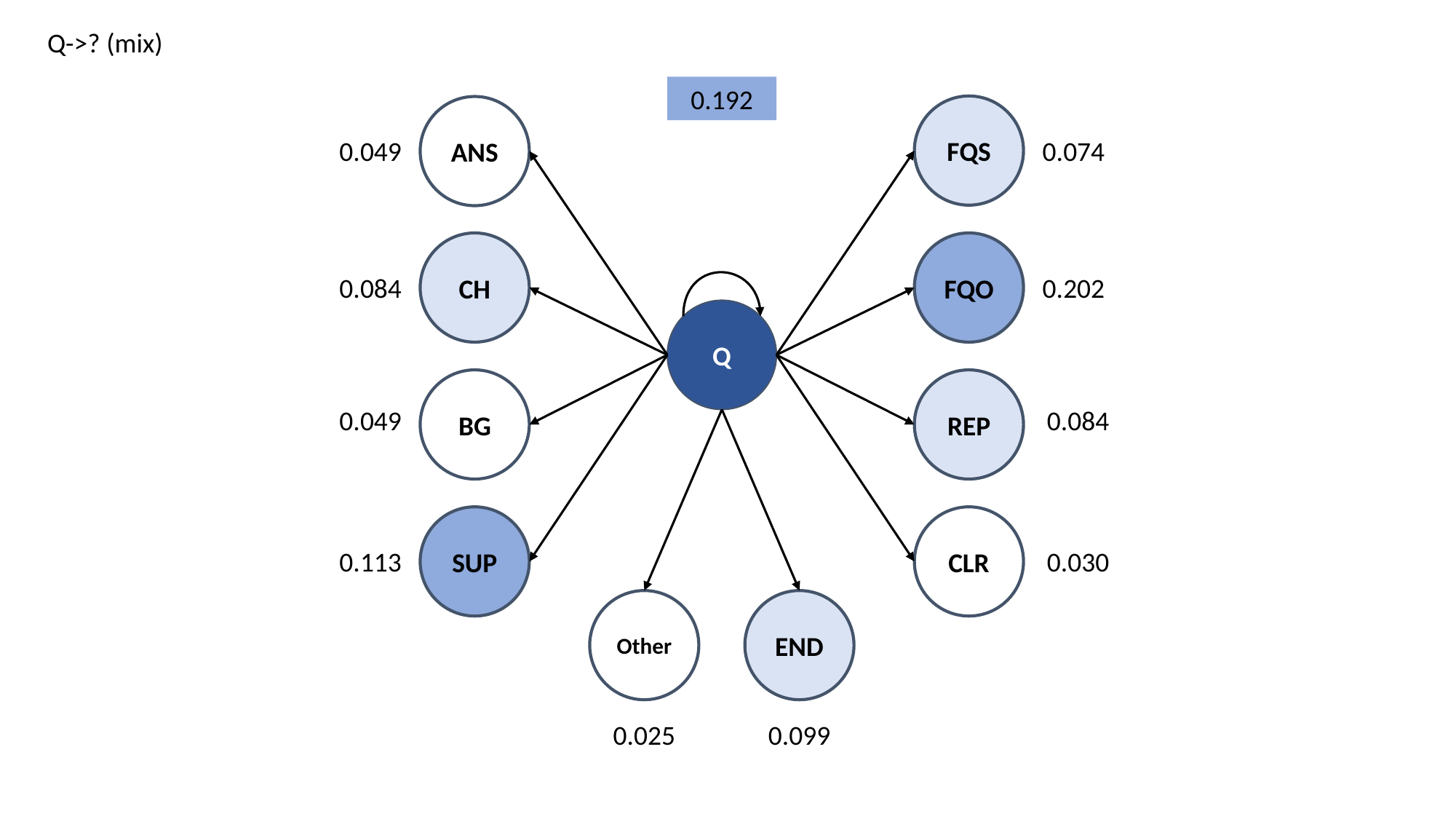

Q->? (mix)
0.192
FQS
ANS
0.049
0.074
CH
FQO
0.084
0.202
Q
BG
REP
0.049
0.084
SUP
CLR
0.113
0.030
Other
END
0.025
0.099